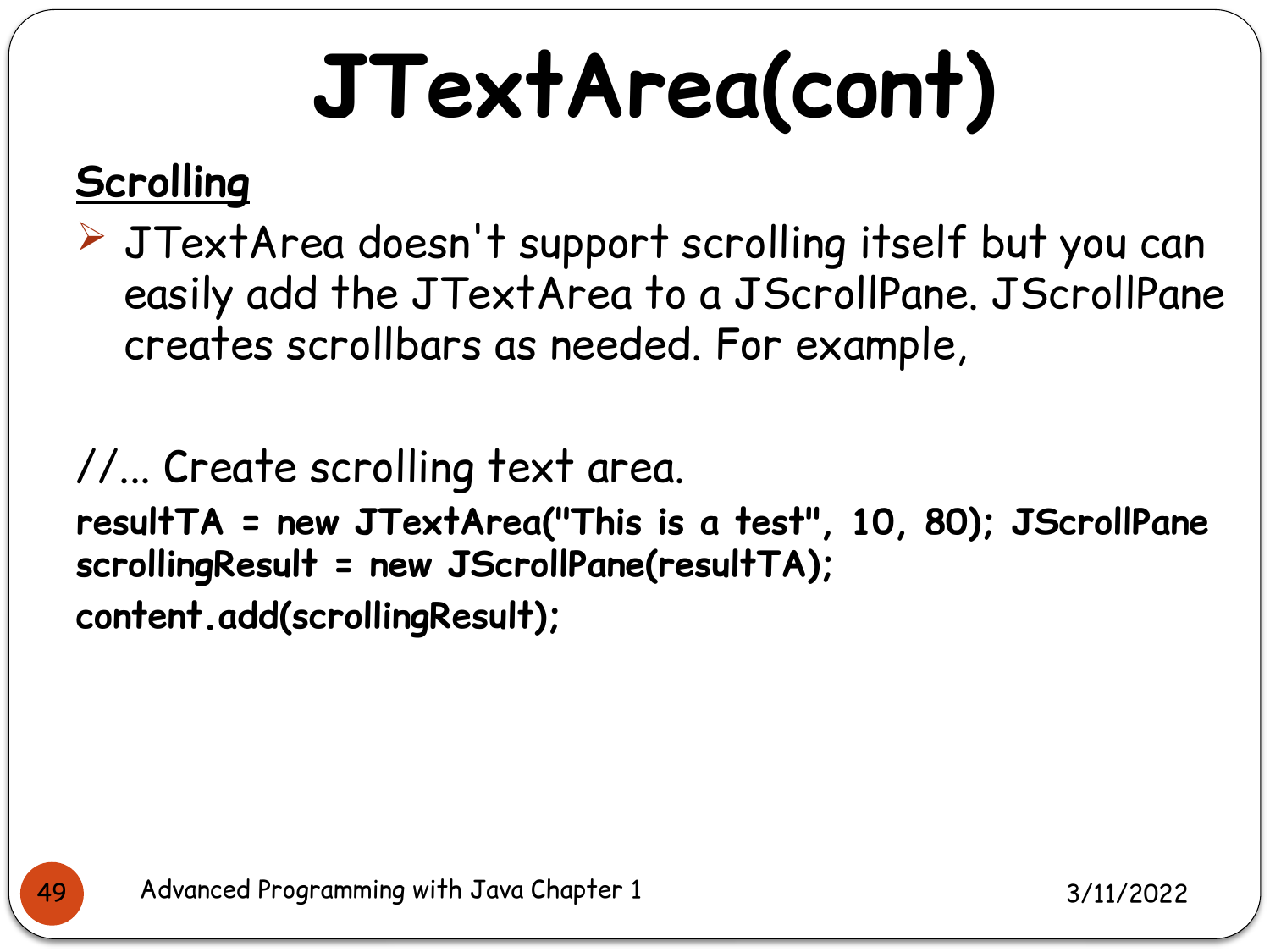

JTextArea(cont)
Scrolling
JTextArea doesn't support scrolling itself but you can easily add the JTextArea to a JScrollPane. JScrollPane creates scrollbars as needed. For example,

//... Create scrolling text area.
resultTA = new JTextArea("This is a test", 10, 80); JScrollPane scrollingResult = new JScrollPane(resultTA);
content.add(scrollingResult);

Advanced Programming with Java Chapter 1
3/11/2022
49